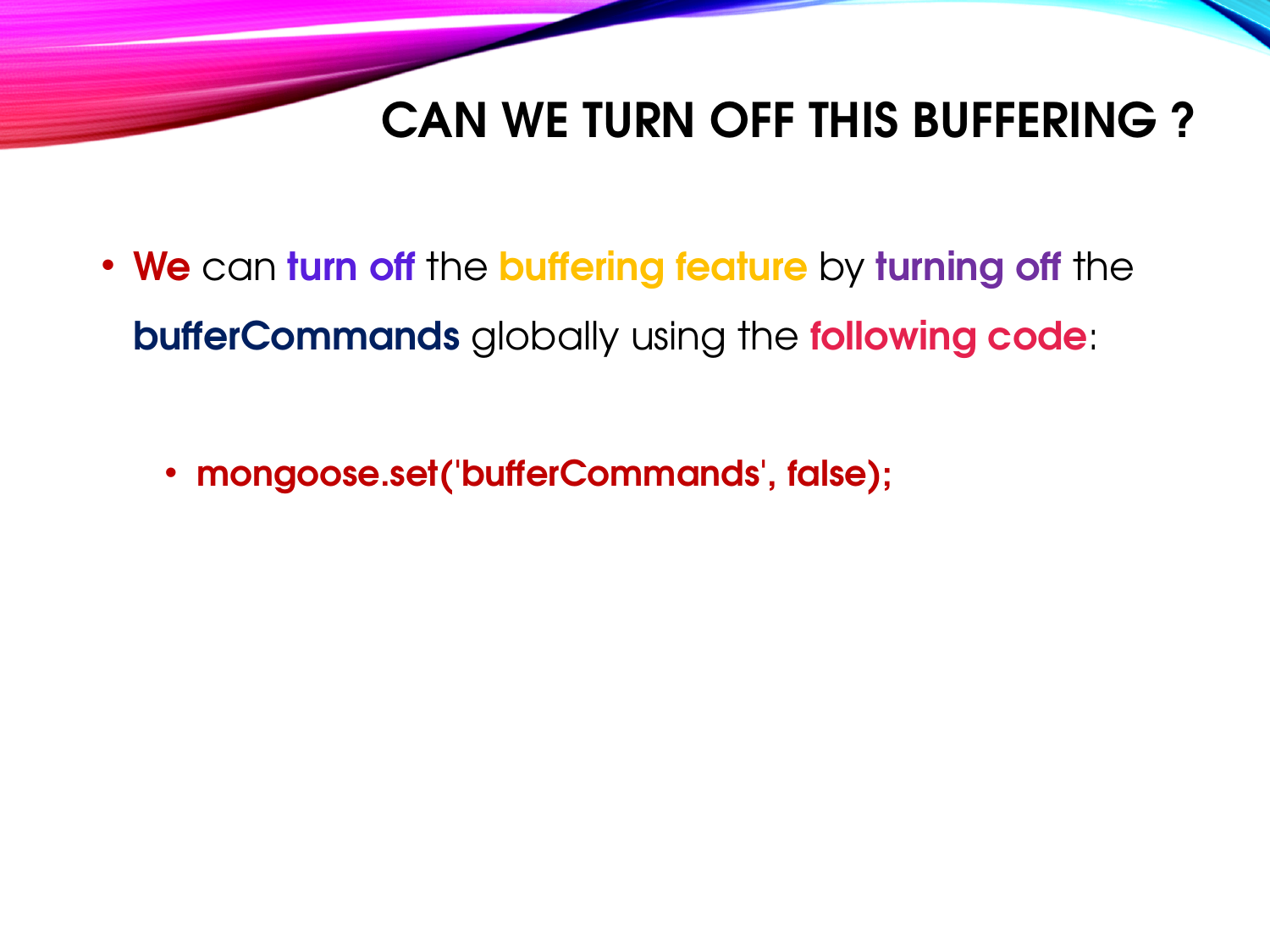

# Can we turn off this buffering ?
We can turn off the buffering feature by turning off the bufferCommands globally using the following code:

mongoose.set('bufferCommands', false);